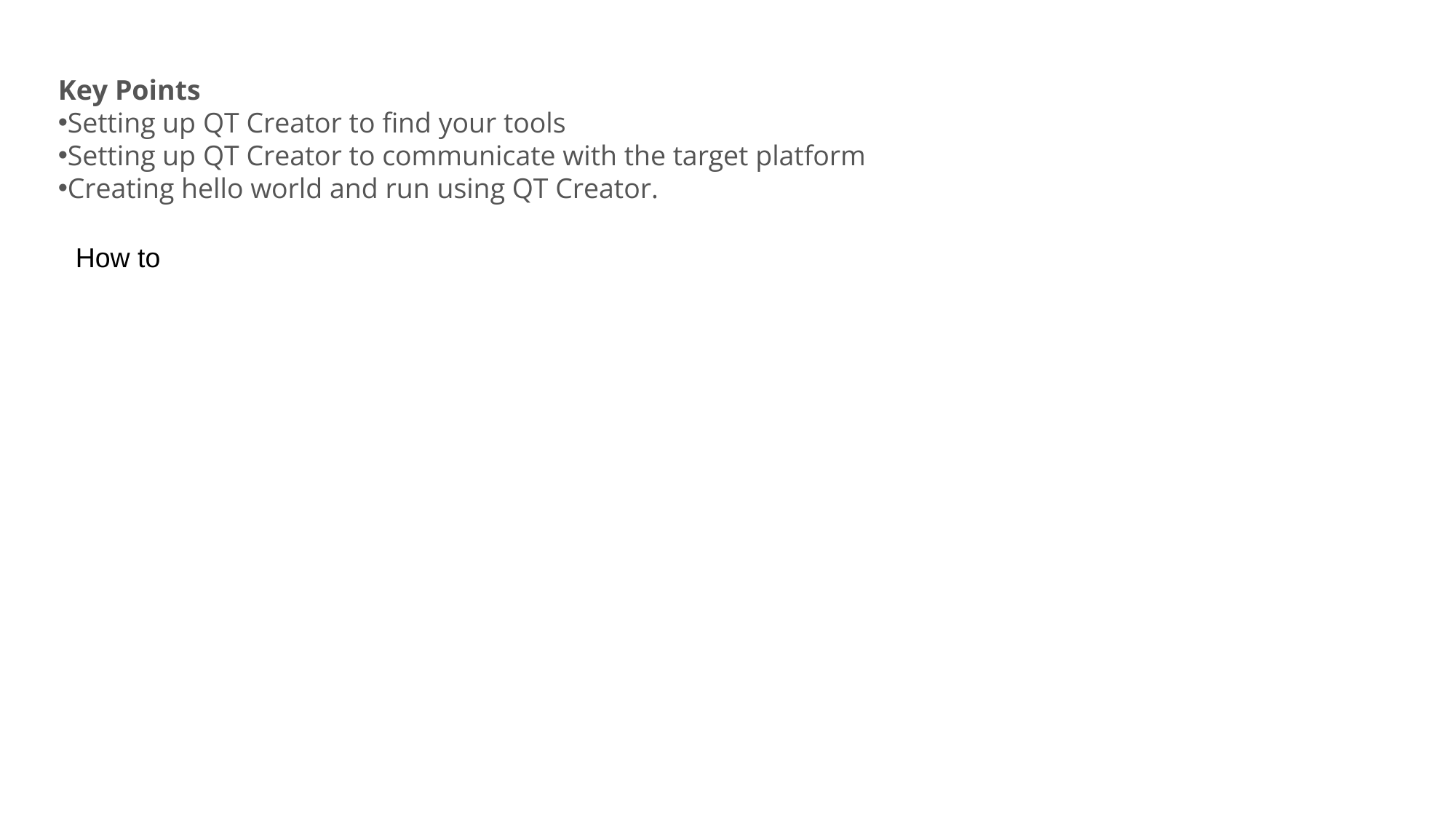

Key Points
Setting up QT Creator to find your tools
Setting up QT Creator to communicate with the target platform
Creating hello world and run using QT Creator.
How to